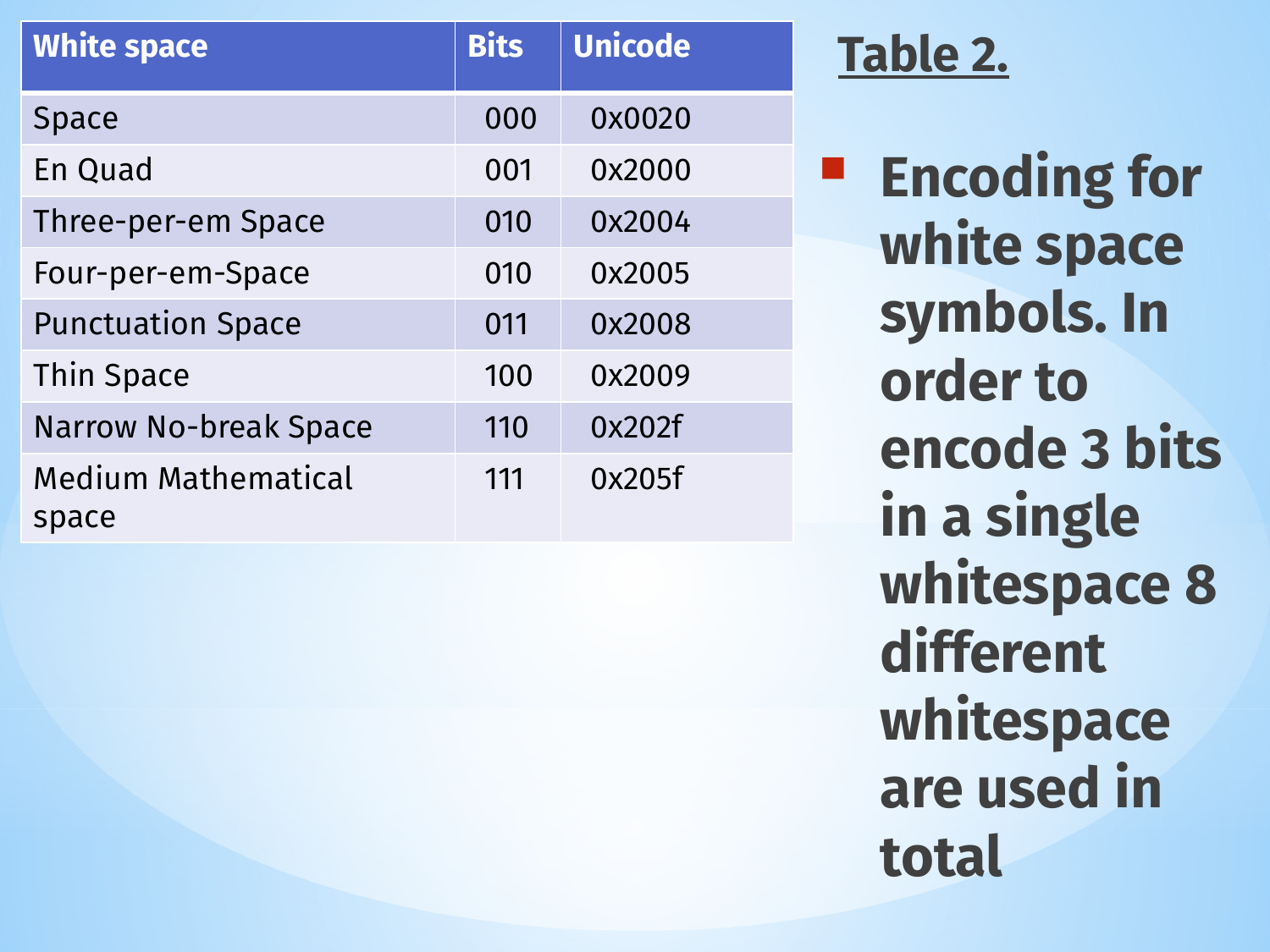

Table 2.
| White space | Bits | Unicode |
| --- | --- | --- |
| Space | 000 | 0x0020 |
| En Quad | 001 | 0x2000 |
| Three-per-em Space | 010 | 0x2004 |
| Four-per-em-Space | 010 | 0x2005 |
| Punctuation Space | 011 | 0x2008 |
| Thin Space | 100 | 0x2009 |
| Narrow No-break Space | 110 | 0x202f |
| Medium Mathematical space | 111 | 0x205f |
Encoding for white space symbols. In order to encode 3 bits in a single whitespace 8 different whitespace are used in total